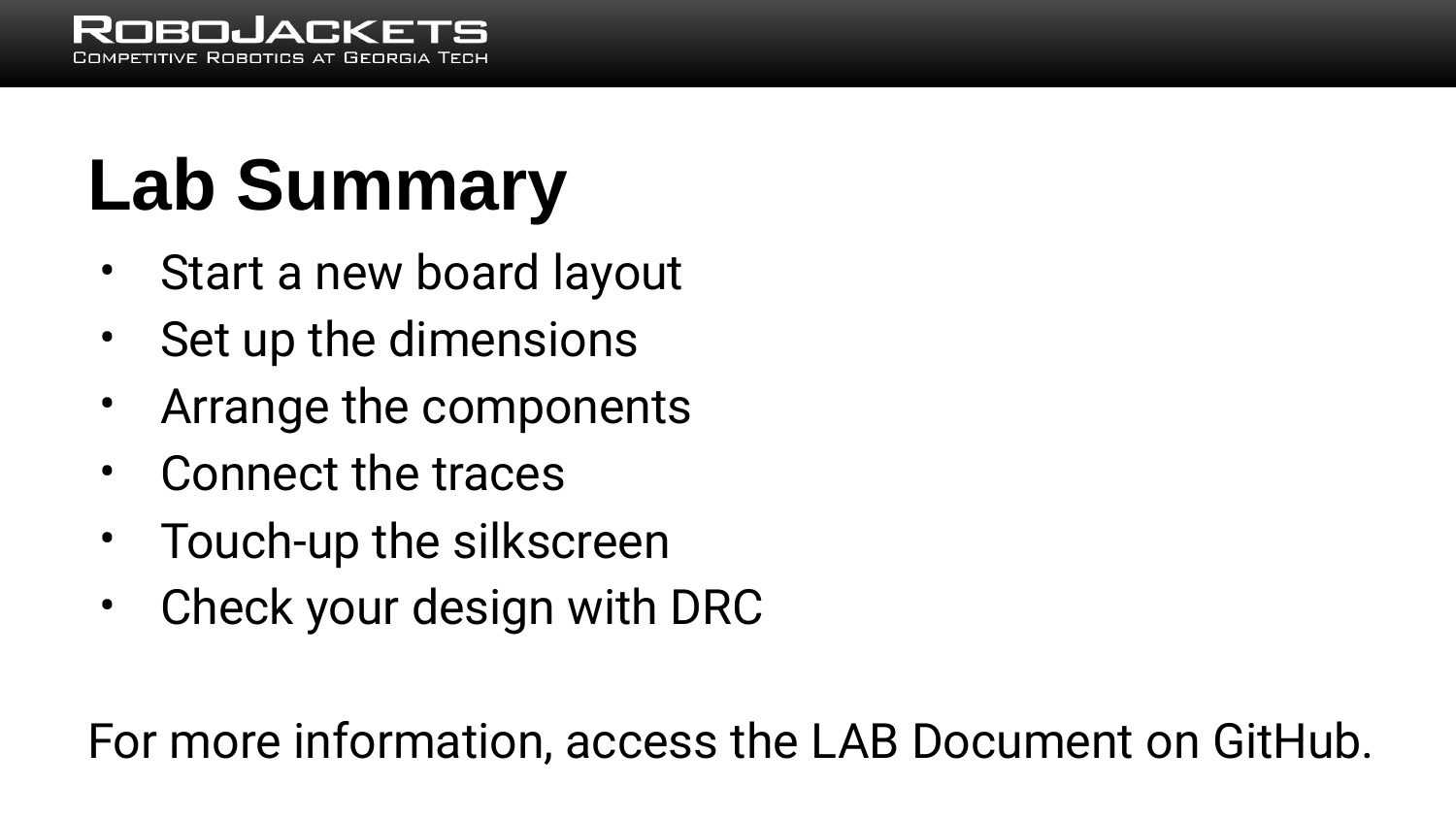

# Lab Summary
Start a new board layout
Set up the dimensions
Arrange the components
Connect the traces
Touch-up the silkscreen
Check your design with DRC

For more information, access the LAB Document on GitHub.